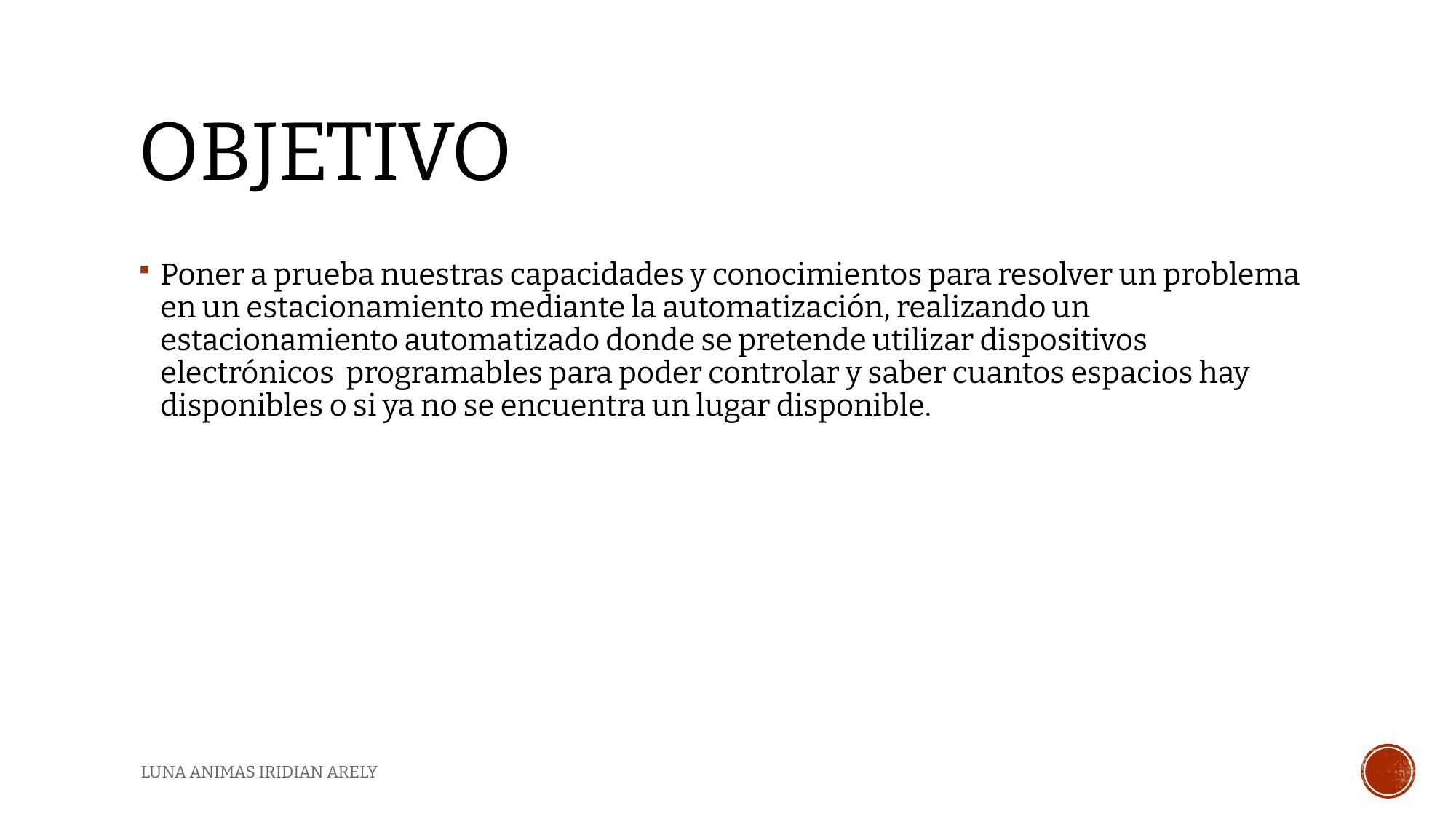

# Objetivo
Poner a prueba nuestras capacidades y conocimientos para resolver un problema en un estacionamiento mediante la automatización, realizando un estacionamiento automatizado donde se pretende utilizar dispositivos electrónicos  programables para poder controlar y saber cuantos espacios hay disponibles o si ya no se encuentra un lugar disponible.
LUNA ANIMAS IRIDIAN ARELY